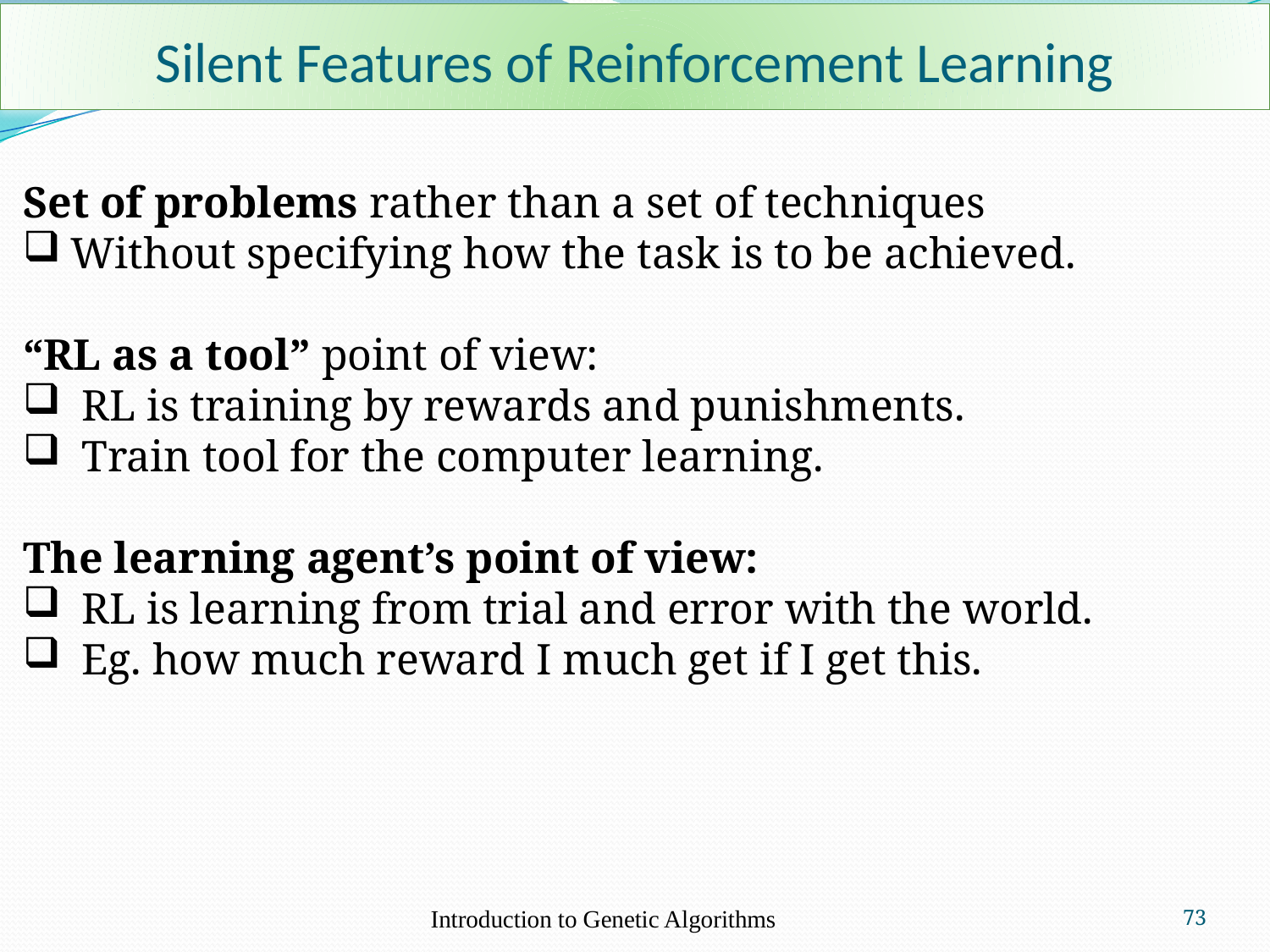

# Silent Features of Reinforcement Learning
Set of problems rather than a set of techniques
Without specifying how the task is to be achieved.

“RL as a tool” point of view:
 RL is training by rewards and punishments.
 Train tool for the computer learning.

The learning agent’s point of view:
 RL is learning from trial and error with the world.
 Eg. how much reward I much get if I get this.
Introduction to Genetic Algorithms
73